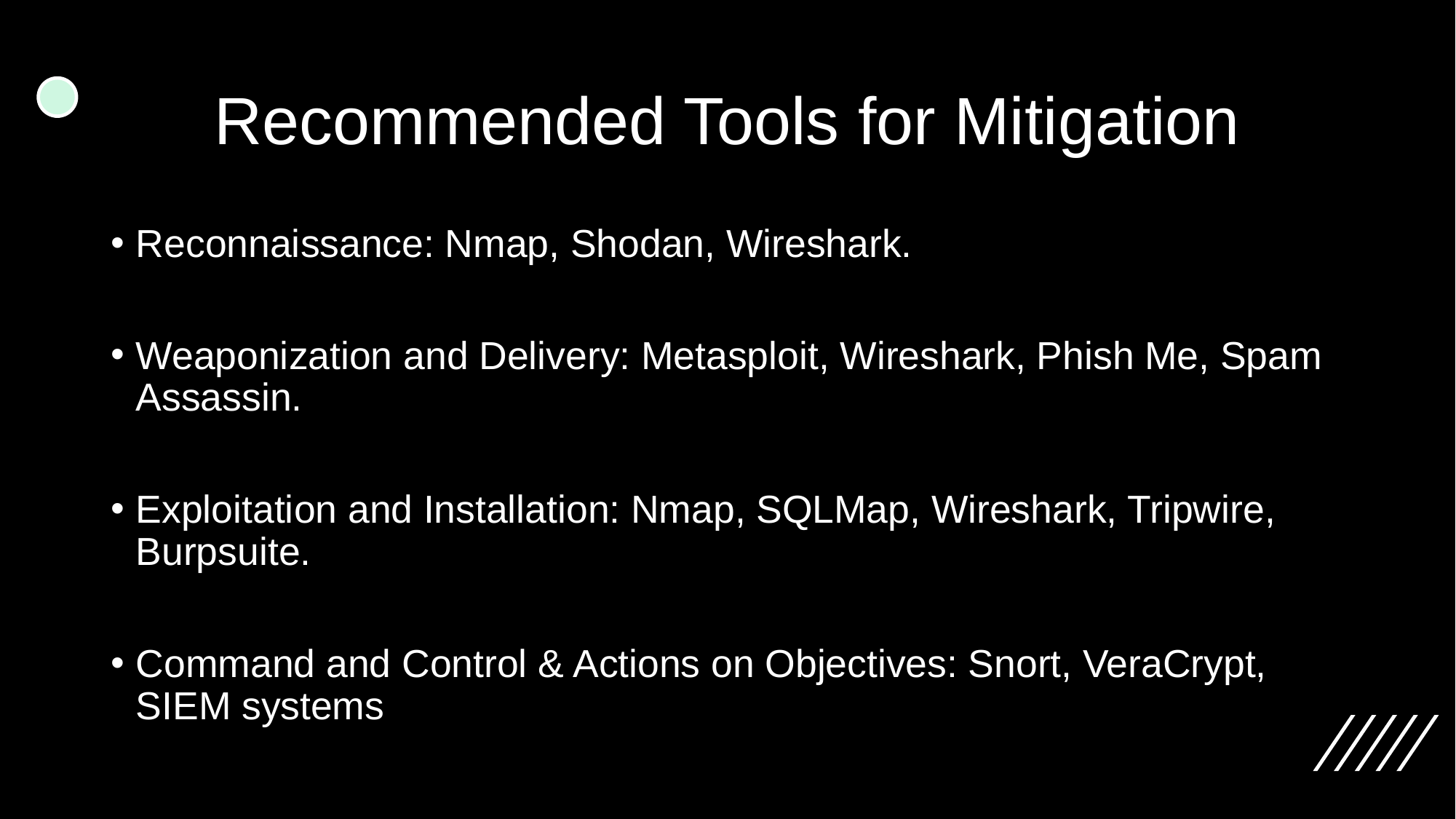

# Recommended Tools for Mitigation
Reconnaissance: Nmap, Shodan, Wireshark.

Weaponization and Delivery: Metasploit, Wireshark, Phish Me, Spam Assassin.

Exploitation and Installation: Nmap, SQLMap, Wireshark, Tripwire, Burpsuite.

Command and Control & Actions on Objectives: Snort, VeraCrypt, SIEM systems